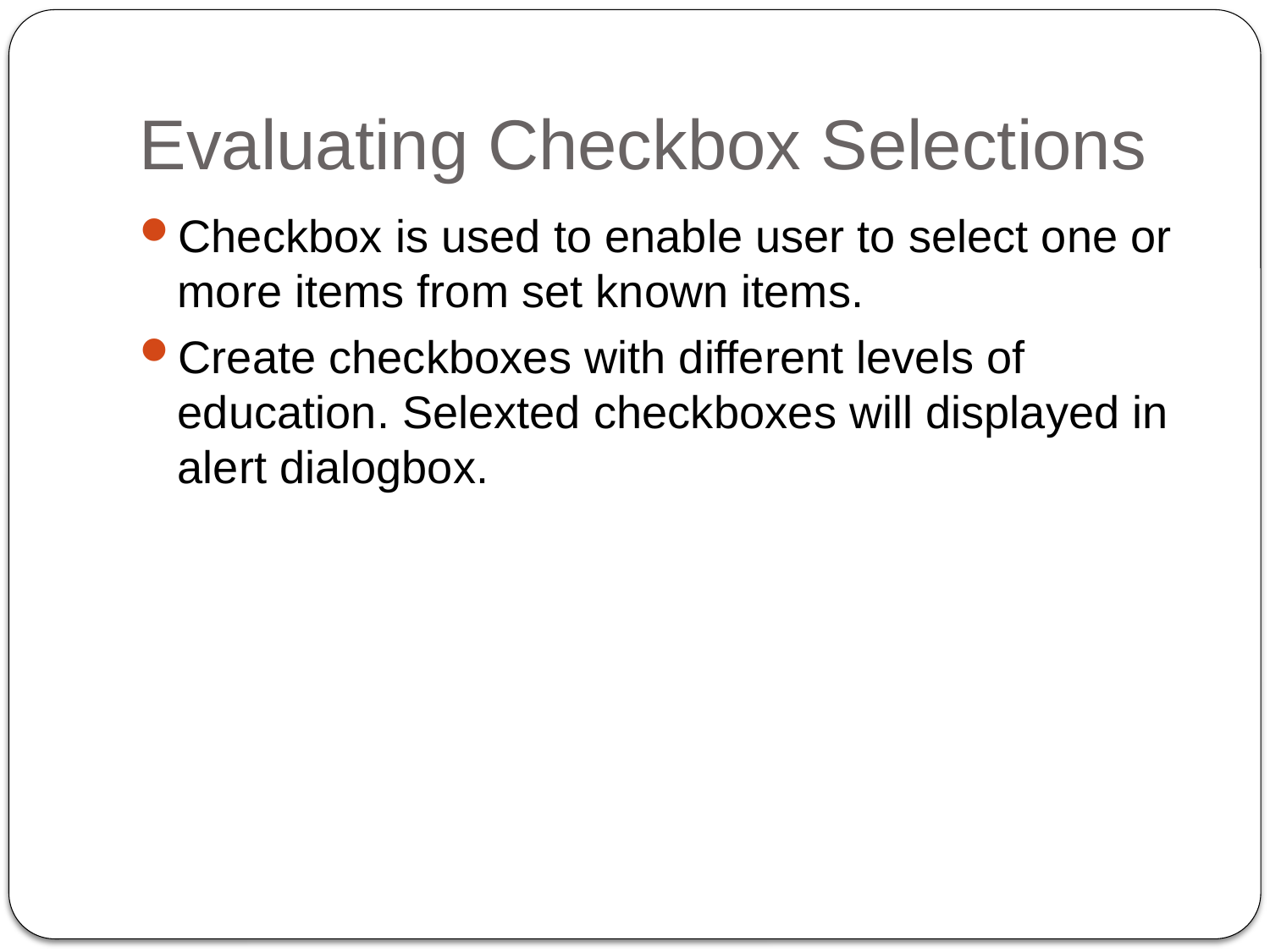

# Evaluating Checkbox Selections
Checkbox is used to enable user to select one or more items from set known items.
Create checkboxes with different levels of education. Selexted checkboxes will displayed in alert dialogbox.